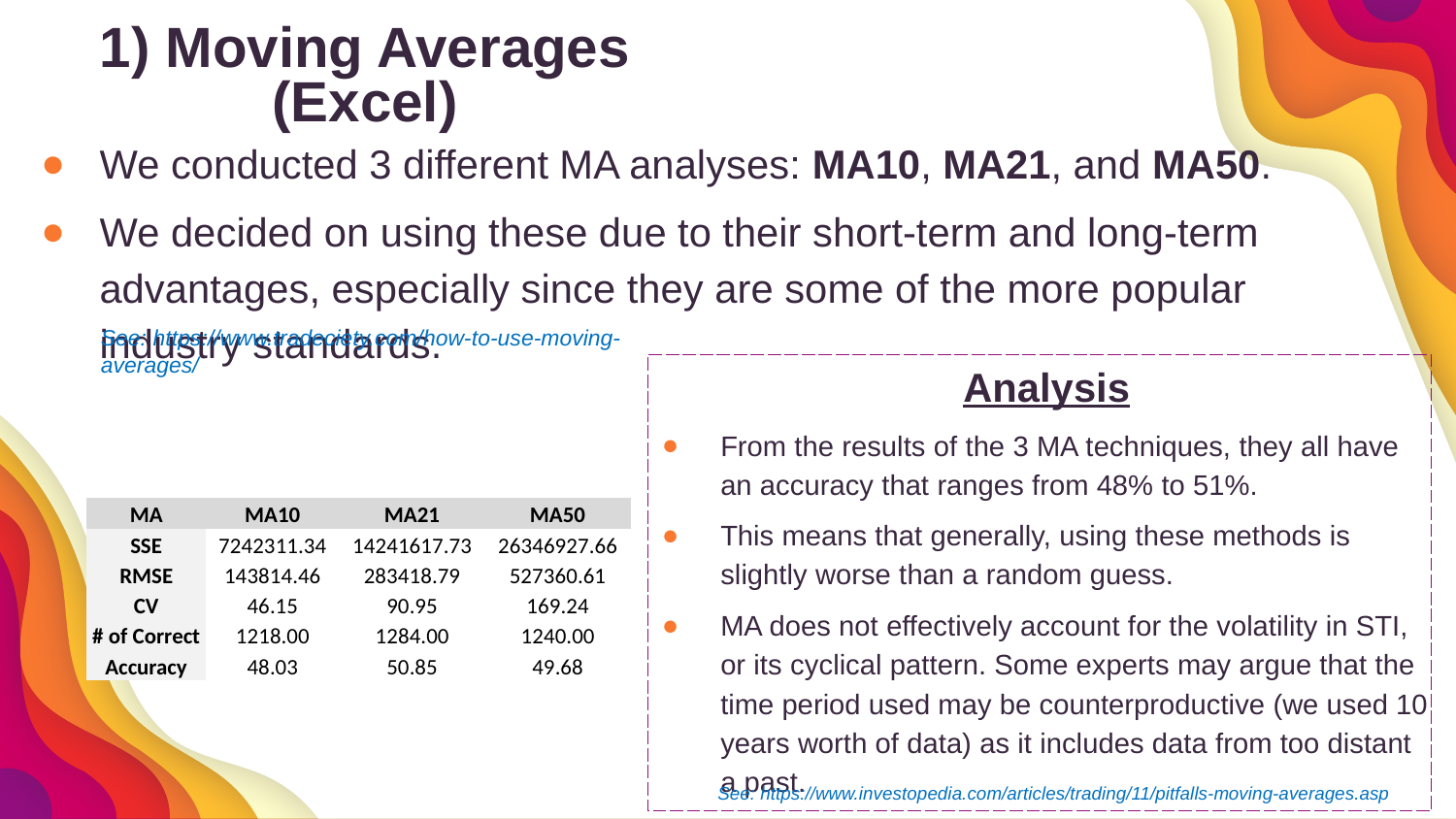

1) Moving Averages (Excel)
We conducted 3 different MA analyses: MA10, MA21, and MA50.
We decided on using these due to their short-term and long-term advantages, especially since they are some of the more popular industry standards.
See: https://www.tradeciety.com/how-to-use-moving-averages/
Analysis
From the results of the 3 MA techniques, they all have an accuracy that ranges from 48% to 51%.
This means that generally, using these methods is slightly worse than a random guess.
MA does not effectively account for the volatility in STI, or its cyclical pattern. Some experts may argue that the time period used may be counterproductive (we used 10 years worth of data) as it includes data from too distant a past.
| MA | MA10 | MA21 | MA50 |
| --- | --- | --- | --- |
| SSE | 7242311.34 | 14241617.73 | 26346927.66 |
| RMSE | 143814.46 | 283418.79 | 527360.61 |
| CV | 46.15 | 90.95 | 169.24 |
| # of Correct | 1218.00 | 1284.00 | 1240.00 |
| Accuracy | 48.03 | 50.85 | 49.68 |
See: https://www.investopedia.com/articles/trading/11/pitfalls-moving-averages.asp